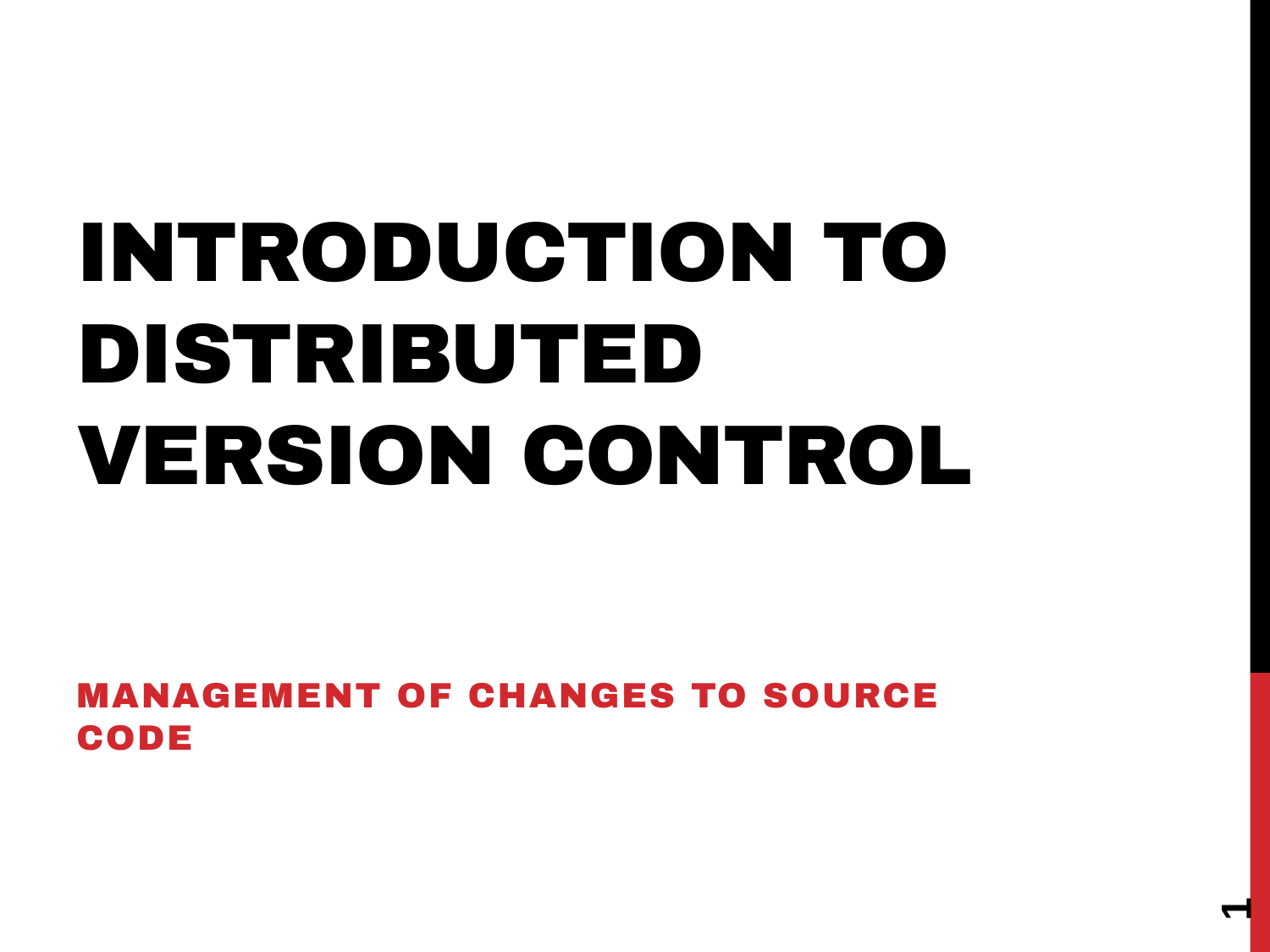

# Introduction to Distributed Version Control
Management of changes to source code
1